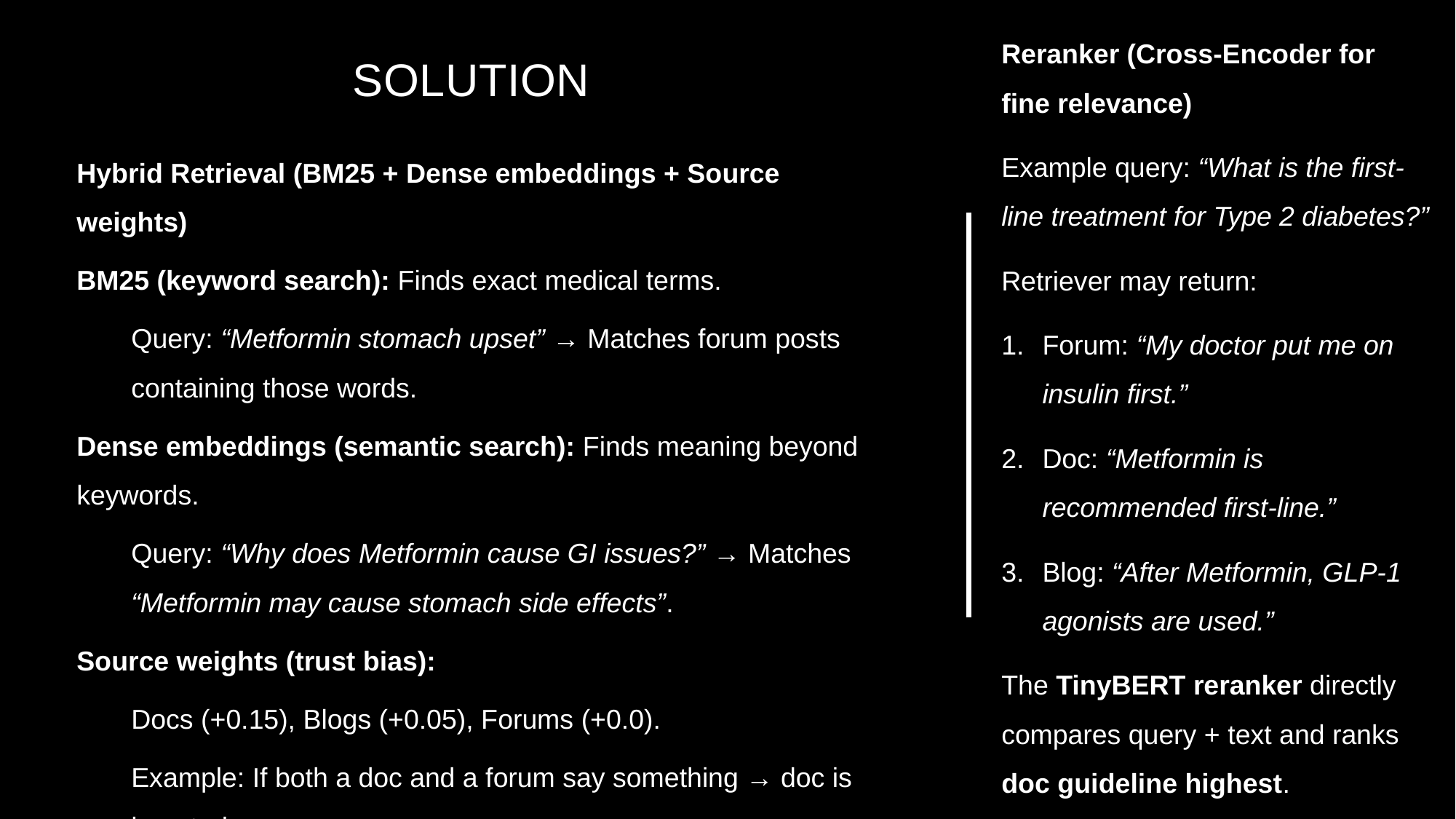

Reranker (Cross-Encoder for fine relevance)
Example query: “What is the first-line treatment for Type 2 diabetes?”
Retriever may return:
Forum: “My doctor put me on insulin first.”
Doc: “Metformin is recommended first-line.”
Blog: “After Metformin, GLP-1 agonists are used.”
The TinyBERT reranker directly compares query + text and ranks doc guideline highest.
# Solution

Hybrid Retrieval (BM25 + Dense embeddings + Source weights)
BM25 (keyword search): Finds exact medical terms.
Query: “Metformin stomach upset” → Matches forum posts containing those words.
Dense embeddings (semantic search): Finds meaning beyond keywords.
Query: “Why does Metformin cause GI issues?” → Matches “Metformin may cause stomach side effects”.
Source weights (trust bias):
Docs (+0.15), Blogs (+0.05), Forums (+0.0).
Example: If both a doc and a forum say something → doc is boosted.